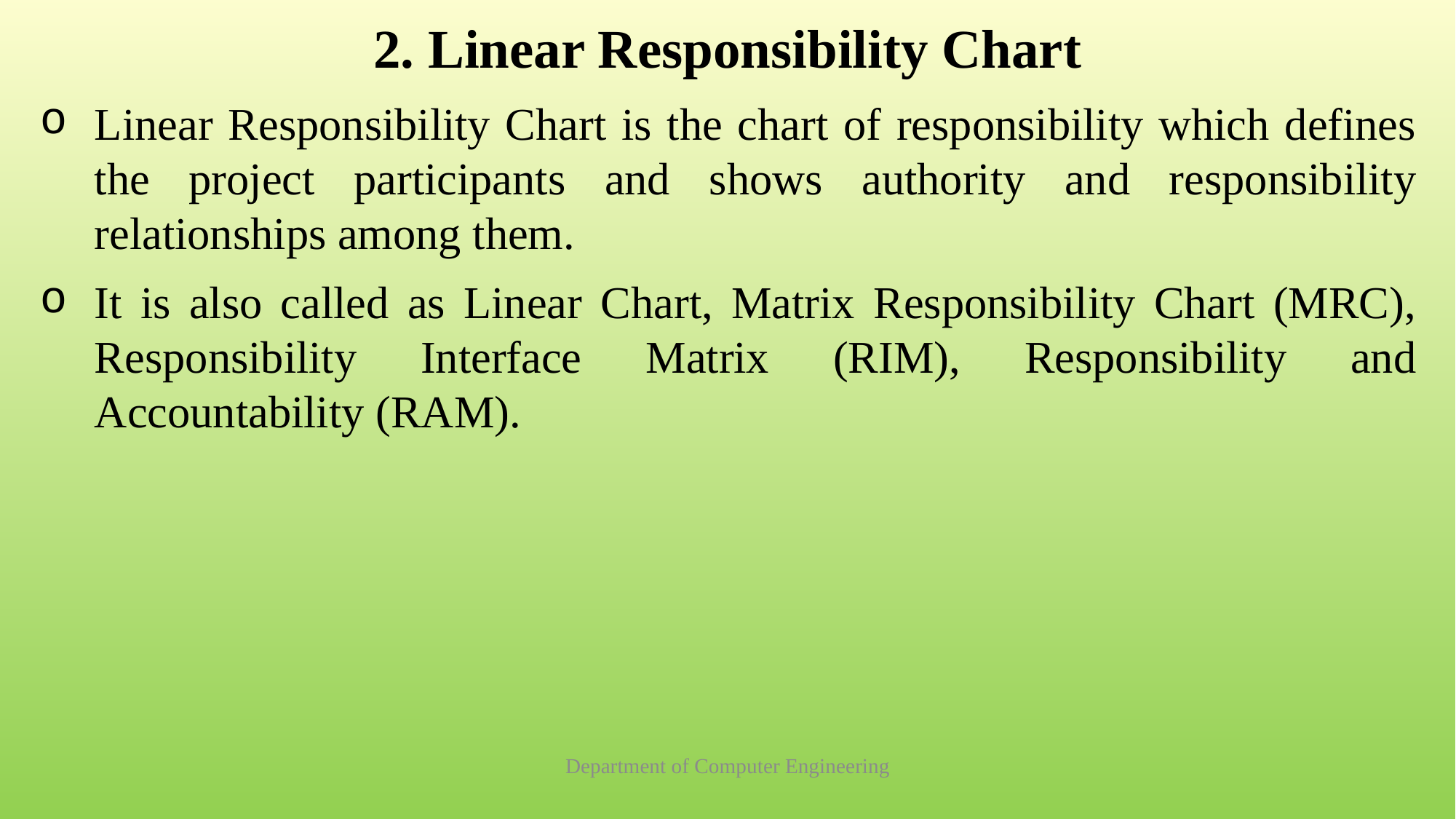

# 2. Linear Responsibility Chart
Linear Responsibility Chart is the chart of responsibility which defines the project participants and shows authority and responsibility relationships among them.
It is also called as Linear Chart, Matrix Responsibility Chart (MRC), Responsibility Interface Matrix (RIM), Responsibility and Accountability (RAM).
Department of Computer Engineering